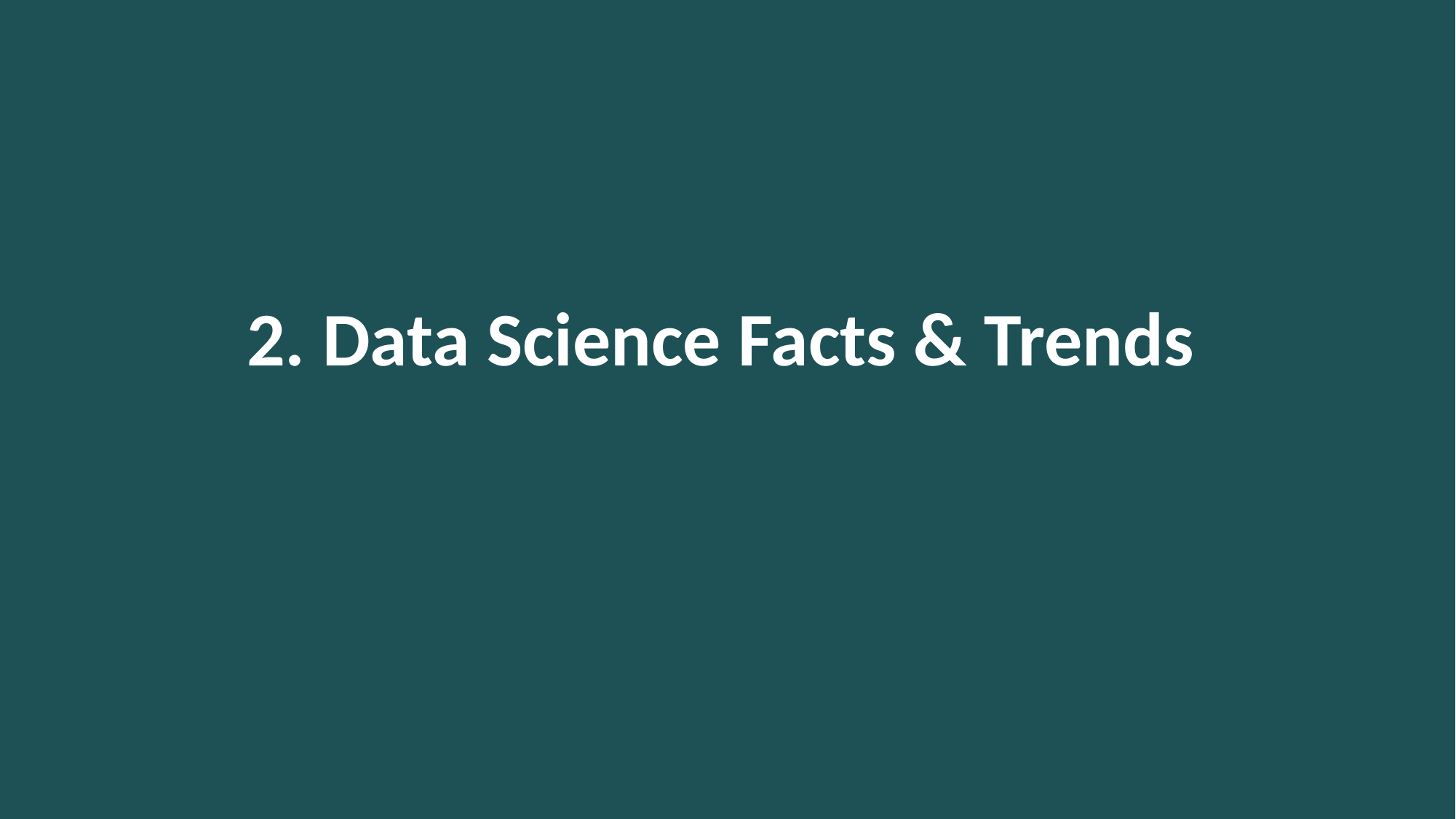

# 2. Data Science Facts & Trends